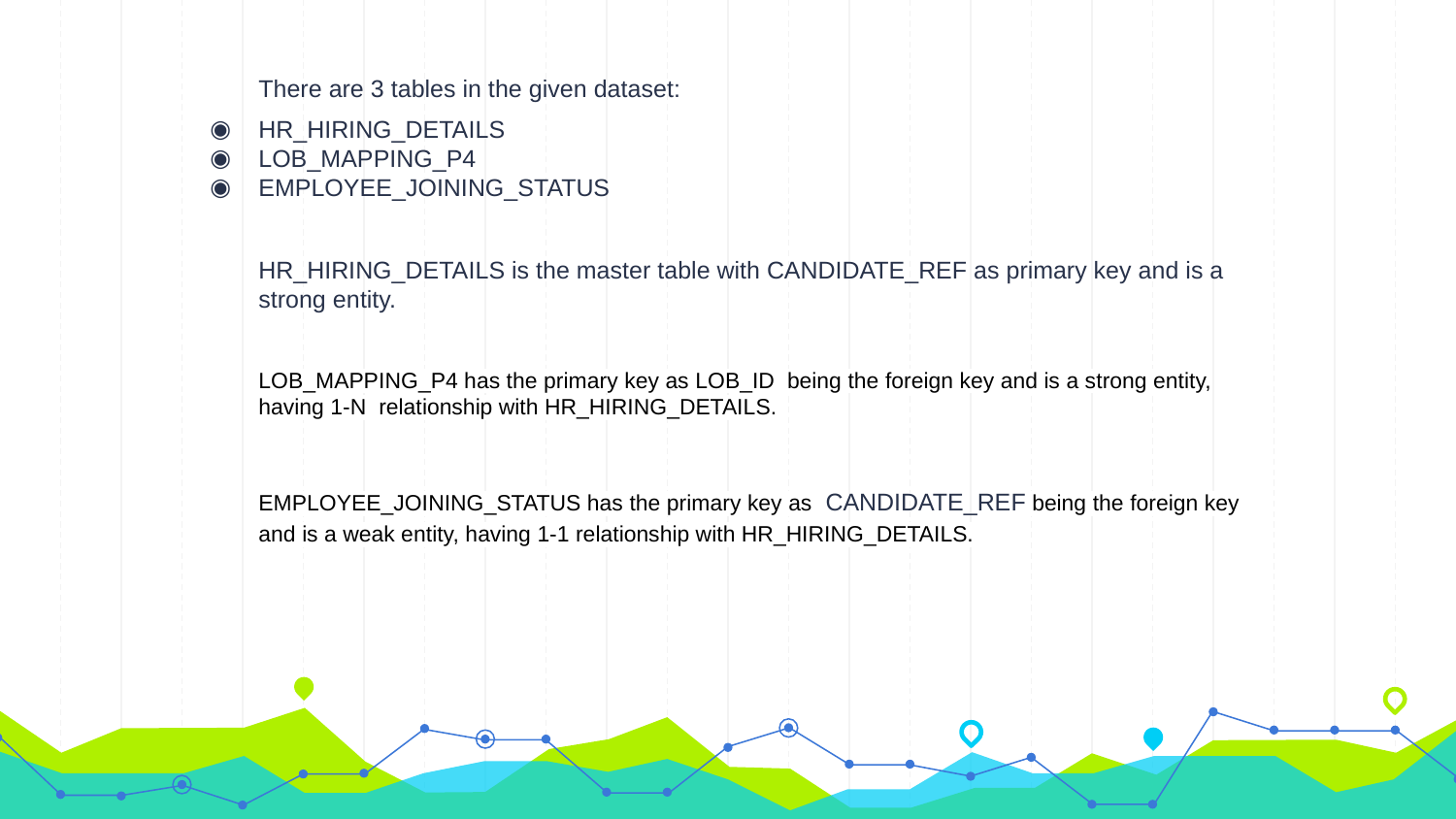

There are 3 tables in the given dataset:
HR_HIRING_DETAILS
LOB_MAPPING_P4
EMPLOYEE_JOINING_STATUS

HR_HIRING_DETAILS is the master table with CANDIDATE_REF as primary key and is a strong entity.

LOB_MAPPING_P4 has the primary key as LOB_ID  being the foreign key and is a strong entity, having 1-N  relationship with HR_HIRING_DETAILS.

EMPLOYEE_JOINING_STATUS has the primary key as  CANDIDATE_REF being the foreign key and is a weak entity, having 1-1 relationship with HR_HIRING_DETAILS.